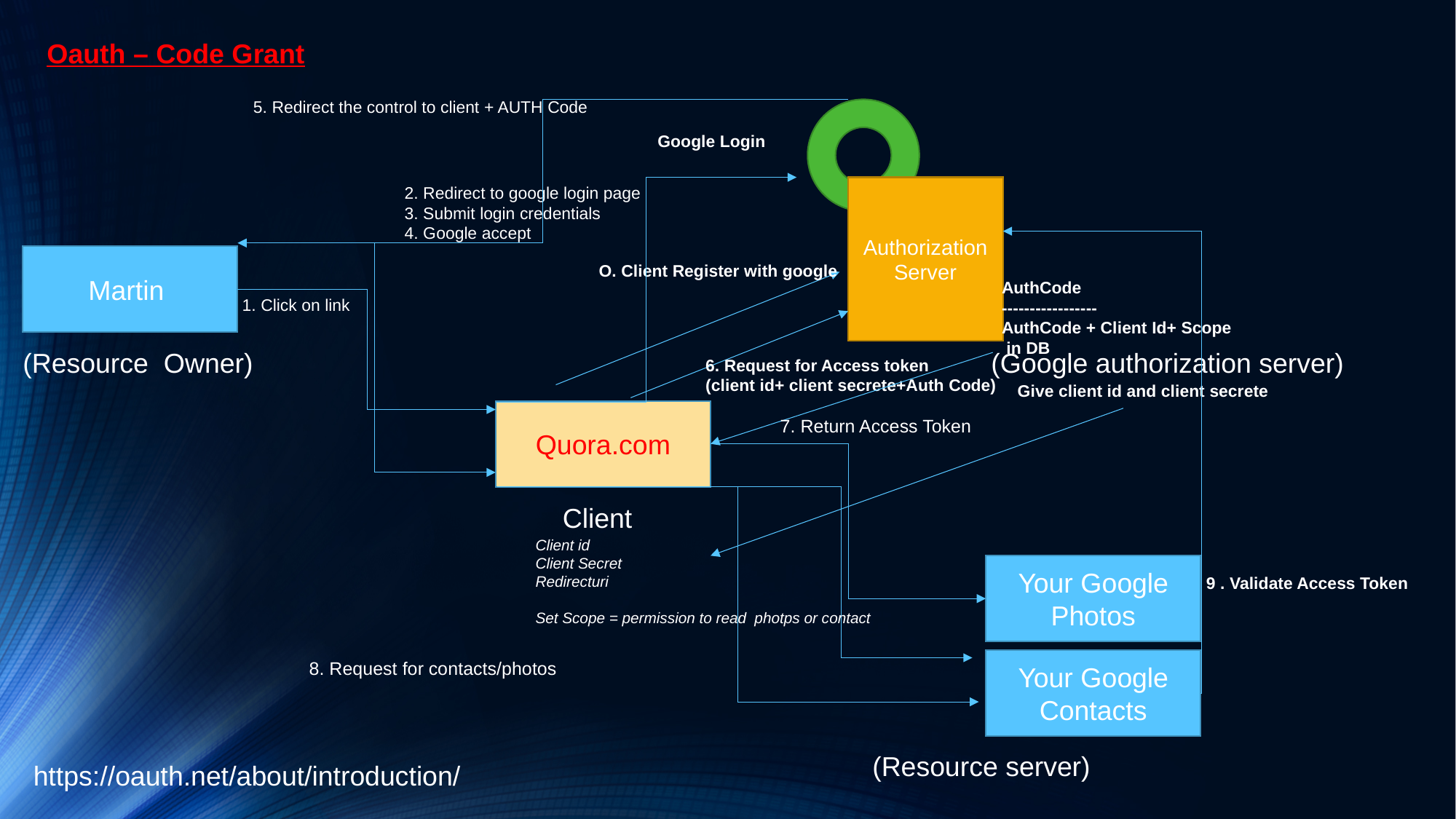

Oauth – Code Grant
5. Redirect the control to client + AUTH Code

Google Login
2. Redirect to google login page
3. Submit login credentials
4. Google accept

Authorization Server
Martin
O. Client Register with google
AuthCode
-----------------
AuthCode + Client Id+ Scope
 in DB
1. Click on link
(Resource  Owner)

		(Google authorization server)
6. Request for Access token
(client id+ client secrete+Auth Code)
Give client id and client secrete
Quora.com
7. Return Access Token
Client
Client id
Client Secret
Redirecturi

Set Scope = permission to read  photps or contact
Your Google Photos
9 . Validate Access Token
Your Google Contacts
8. Request for contacts/photos
(Resource server)
https://oauth.net/about/introduction/